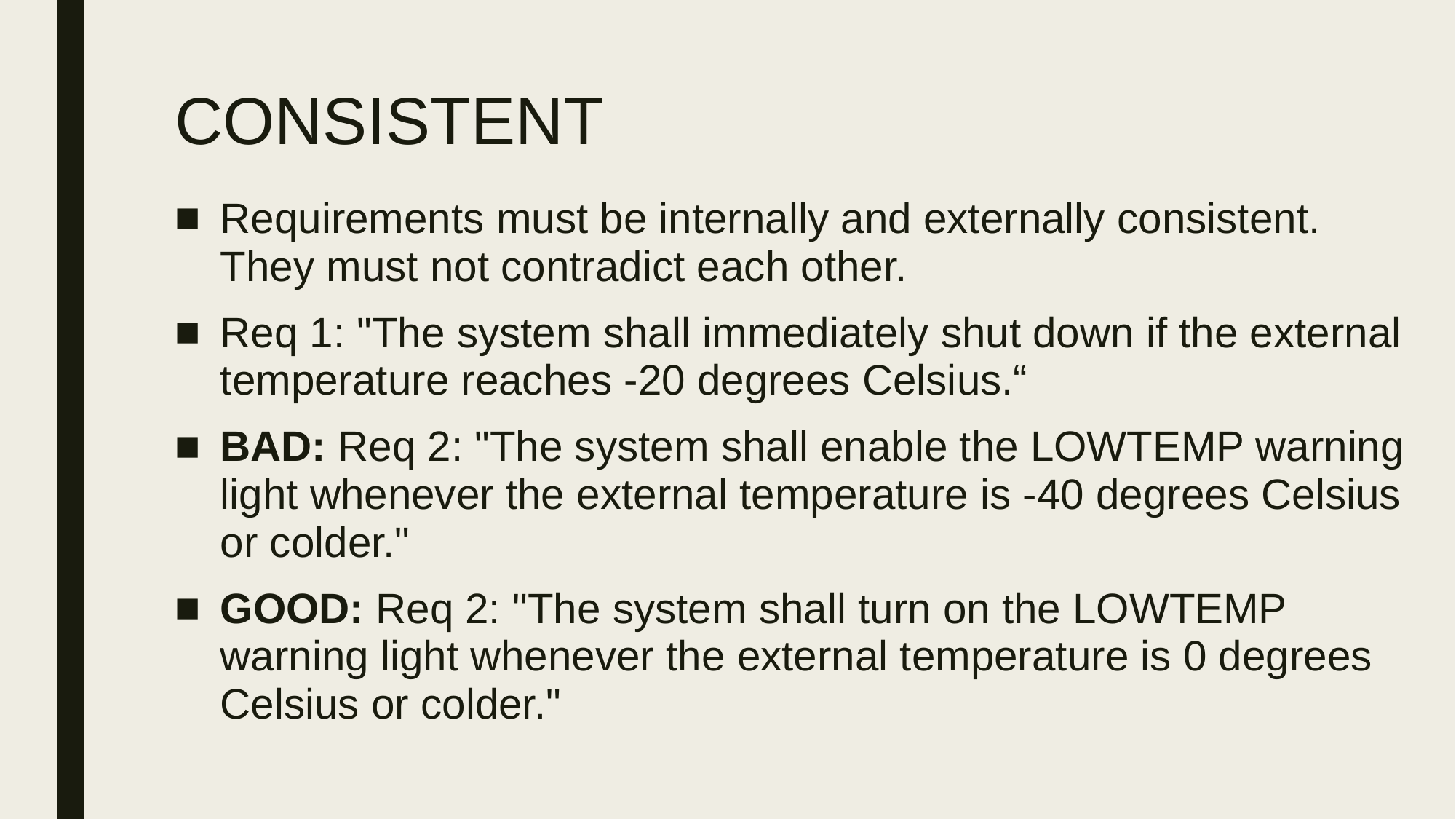

# CONSISTENT
Requirements must be internally and externally consistent.  They must not contradict each other.
Req 1: "The system shall immediately shut down if the external temperature reaches -20 degrees Celsius.“
BAD: Req 2: "The system shall enable the LOWTEMP warning light whenever the external temperature is -40 degrees Celsius or colder."
GOOD: Req 2: "The system shall turn on the LOWTEMP warning light whenever the external temperature is 0 degrees Celsius or colder."